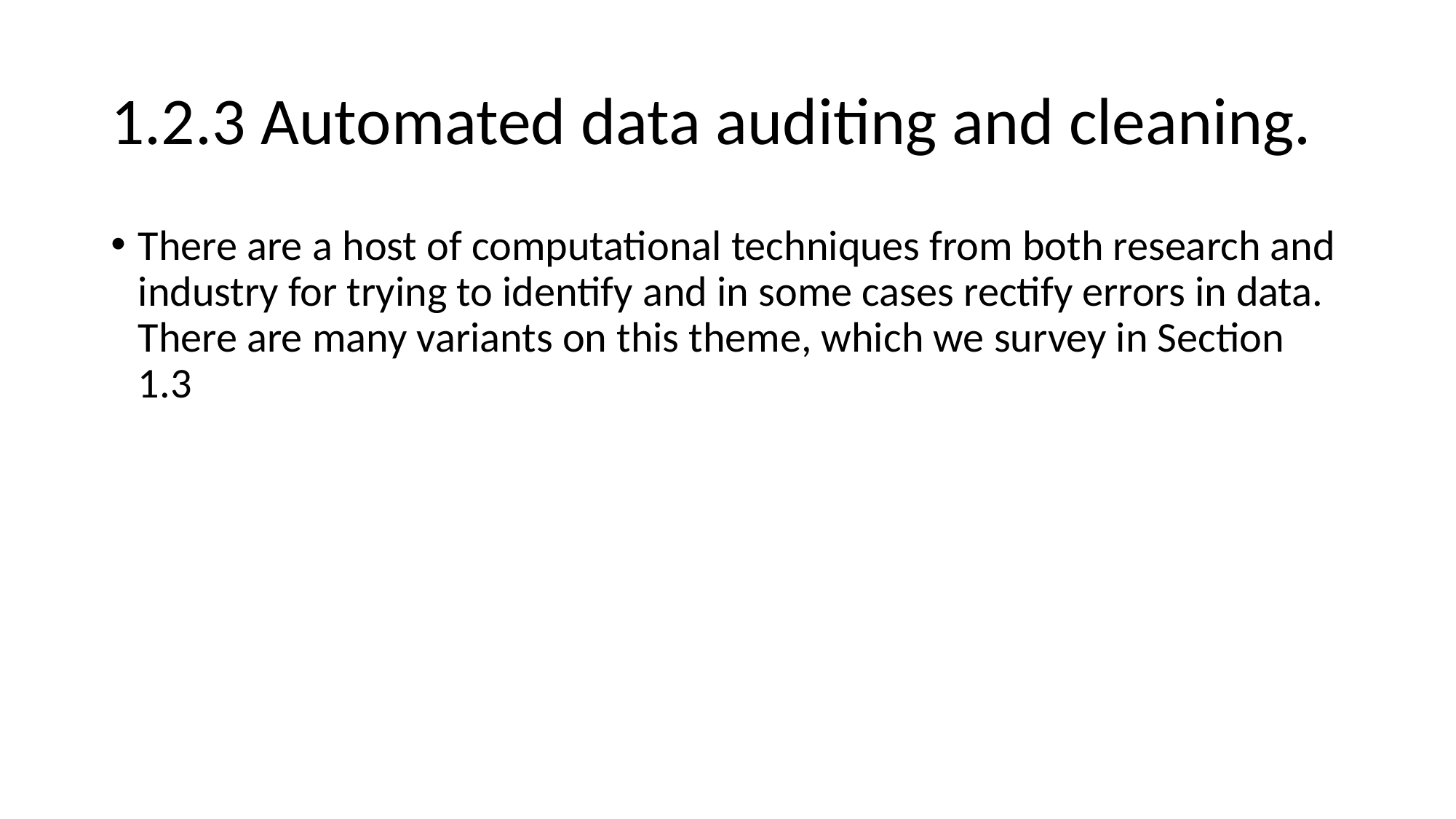

# 1.2.3 Automated data auditing and cleaning.
There are a host of computational techniques from both research and industry for trying to identify and in some cases rectify errors in data. There are many variants on this theme, which we survey in Section 1.3